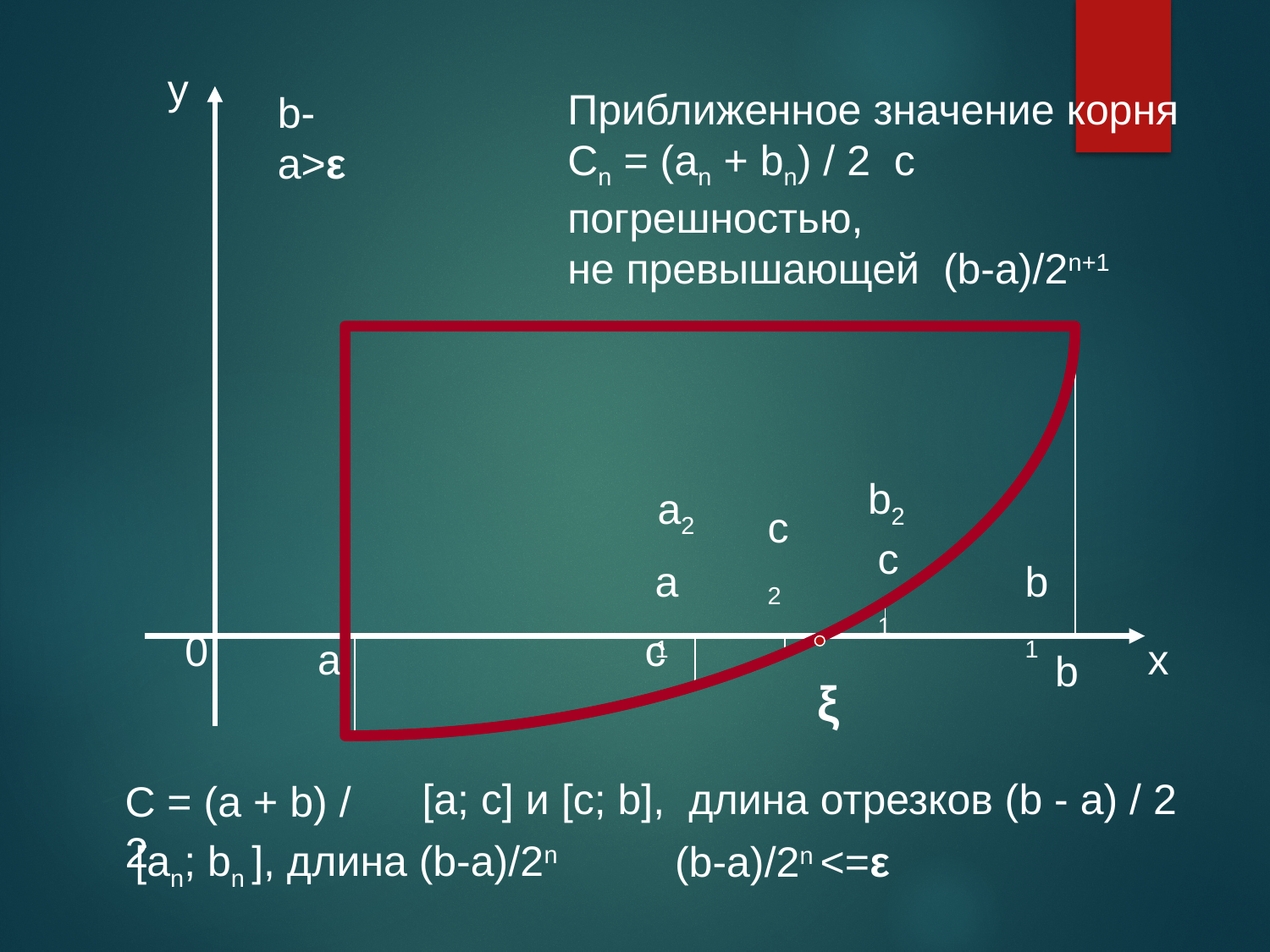

y
Приближенное значение корня
Cn = (an + bn) / 2  с погрешностью,
не превышающей  (b-a)/2n+1
b-a>ε

b2
a2
c2
c1
a1
b1
0
c
a
x

b
ξ
[a; c] и [c; b],  длина отрезков (b - a) / 2
C = (a + b) / 2
[an; bn ], длина (b-a)/2n
(b-a)/2n <=ε